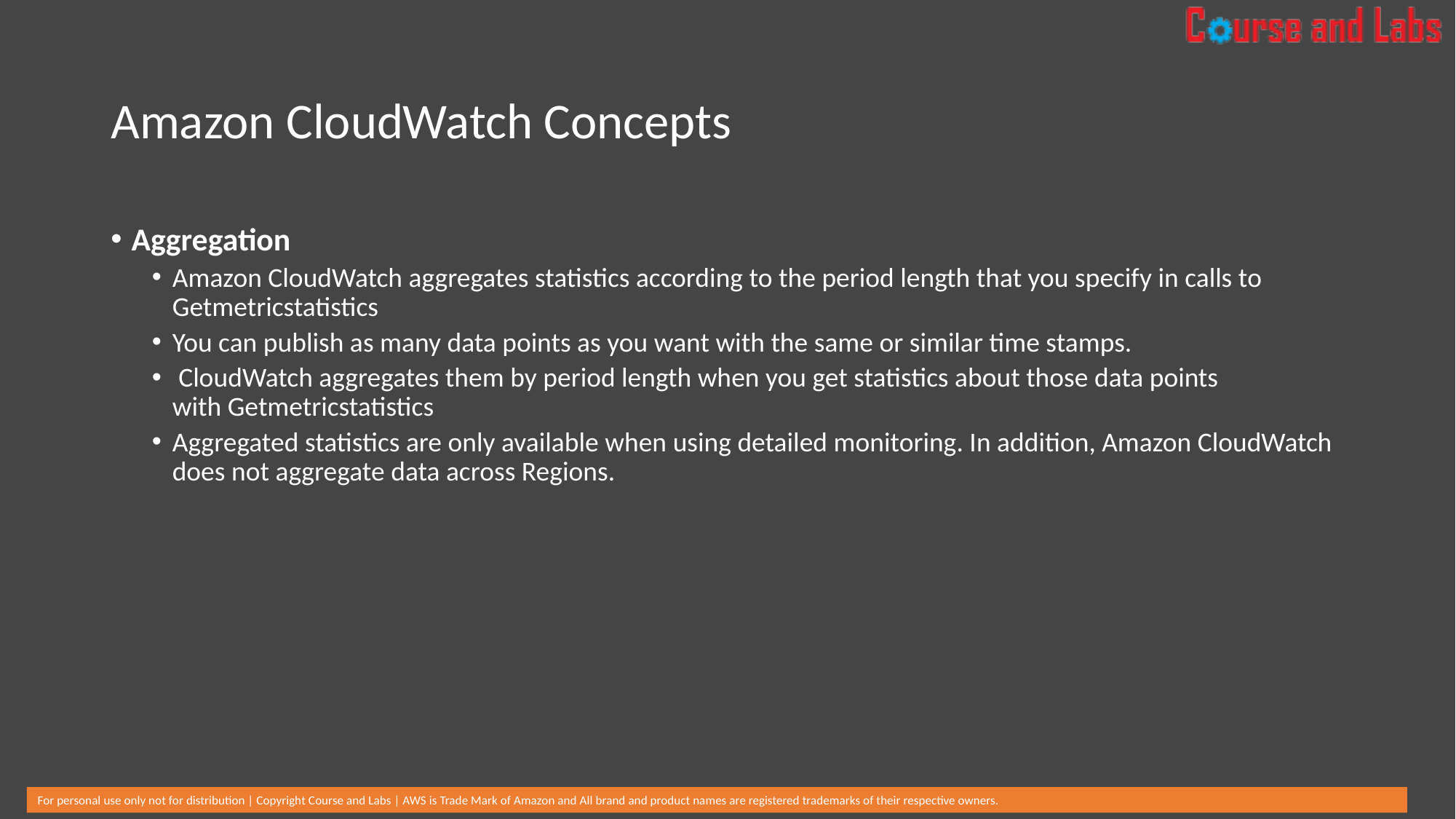

# Amazon CloudWatch Concepts
Aggregation
Amazon CloudWatch aggregates statistics according to the period length that you specify in calls to Getmetricstatistics
You can publish as many data points as you want with the same or similar time stamps.
 CloudWatch aggregates them by period length when you get statistics about those data points with Getmetricstatistics
Aggregated statistics are only available when using detailed monitoring. In addition, Amazon CloudWatch does not aggregate data across Regions.